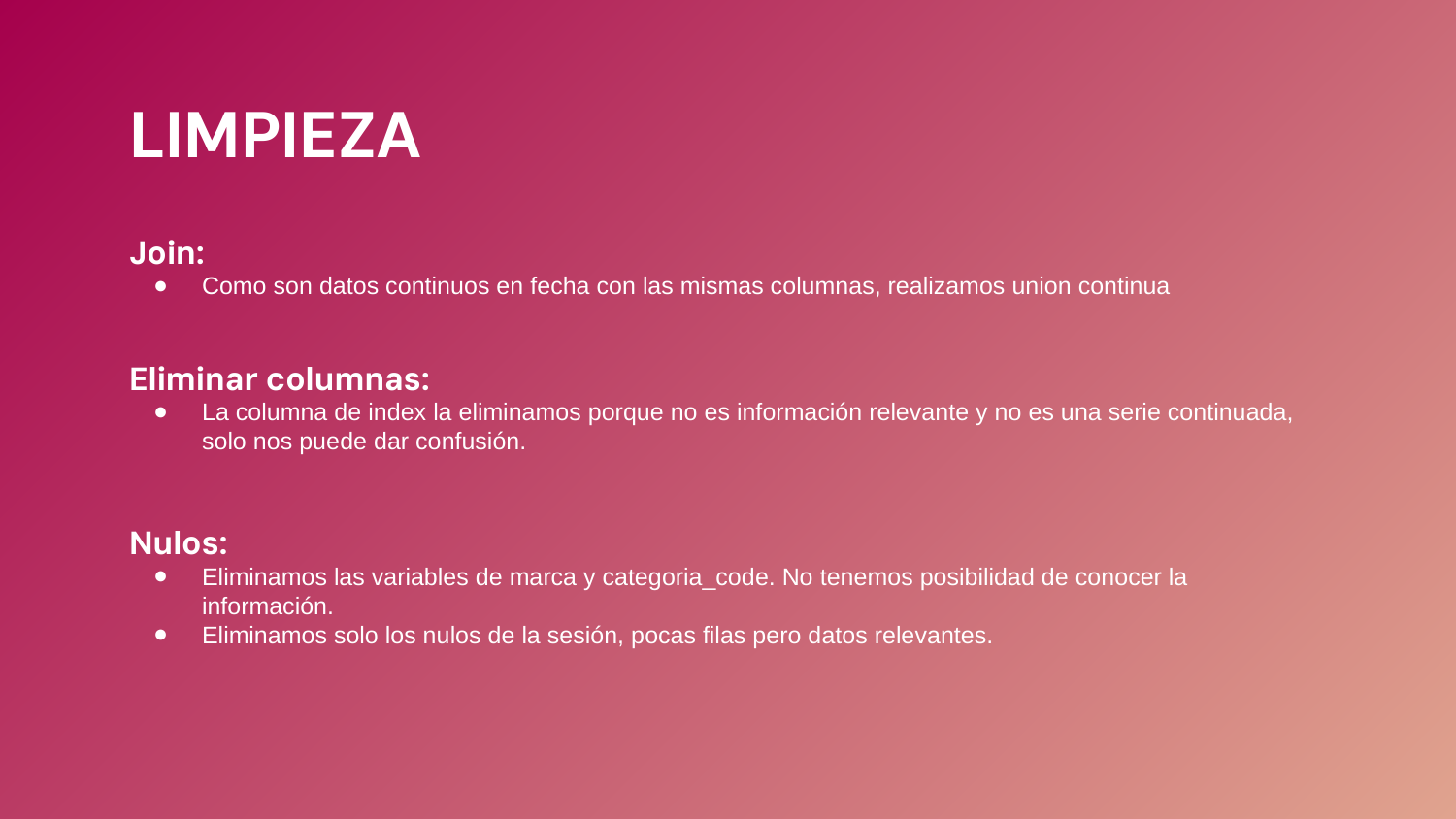

# LIMPIEZA
Join:
Como son datos continuos en fecha con las mismas columnas, realizamos union continua

Eliminar columnas:
La columna de index la eliminamos porque no es información relevante y no es una serie continuada, solo nos puede dar confusión.

Nulos:
Eliminamos las variables de marca y categoria_code. No tenemos posibilidad de conocer la información.
Eliminamos solo los nulos de la sesión, pocas filas pero datos relevantes.